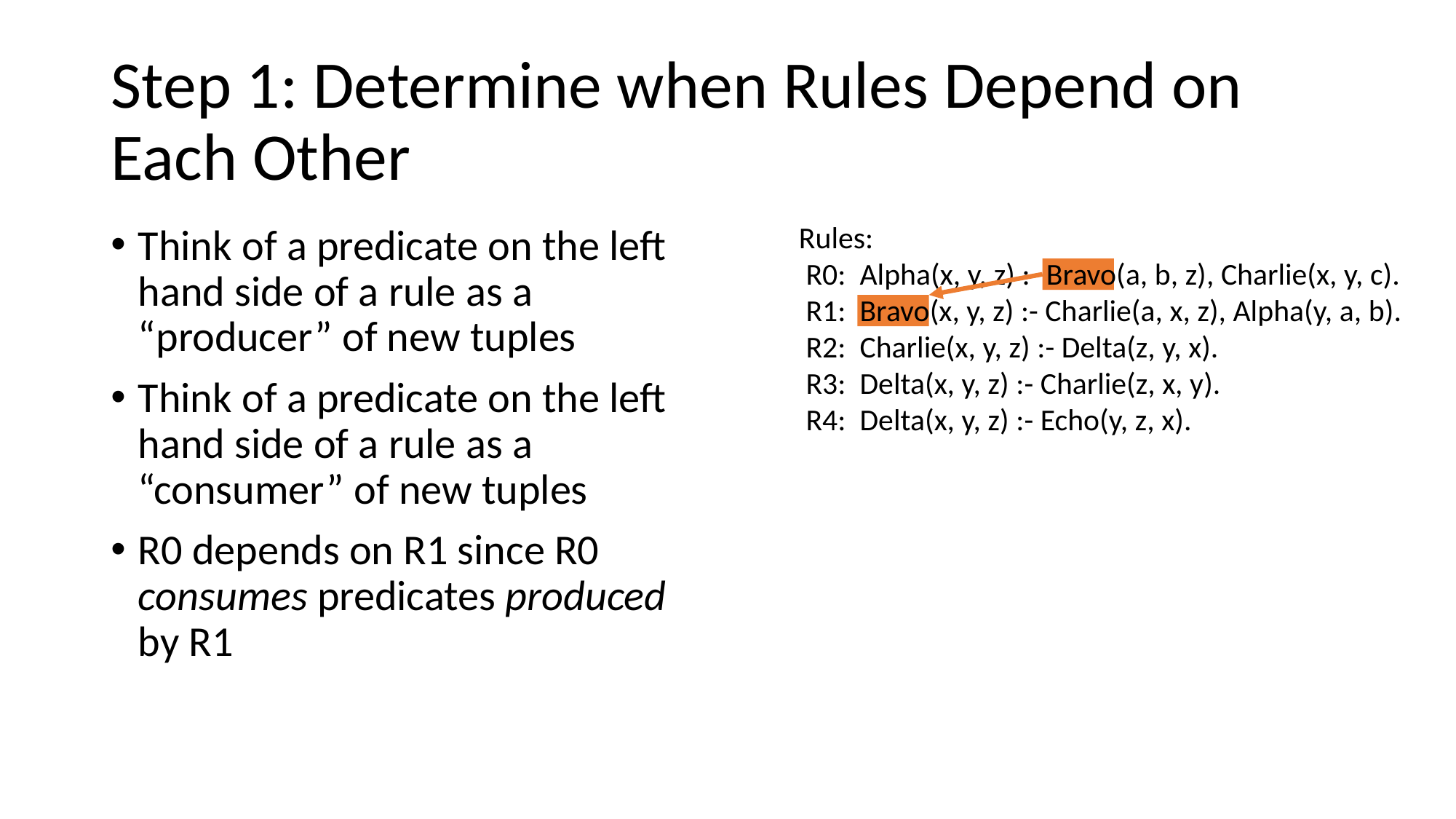

# Step 1: Determine when Rules Depend on Each Other
Rules:
 R0:  Alpha(x, y, z) :- Bravo(a, b, z), Charlie(x, y, c).
 R1:  Bravo(x, y, z) :- Charlie(a, x, z), Alpha(y, a, b).
 R2:  Charlie(x, y, z) :- Delta(z, y, x).
 R3:  Delta(x, y, z) :- Charlie(z, x, y).
 R4:  Delta(x, y, z) :- Echo(y, z, x).

Think of a predicate on the left hand side of a rule as a “producer” of new tuples
Think of a predicate on the left hand side of a rule as a “consumer” of new tuples
R0 depends on R1 since R0 consumes predicates produced by R1